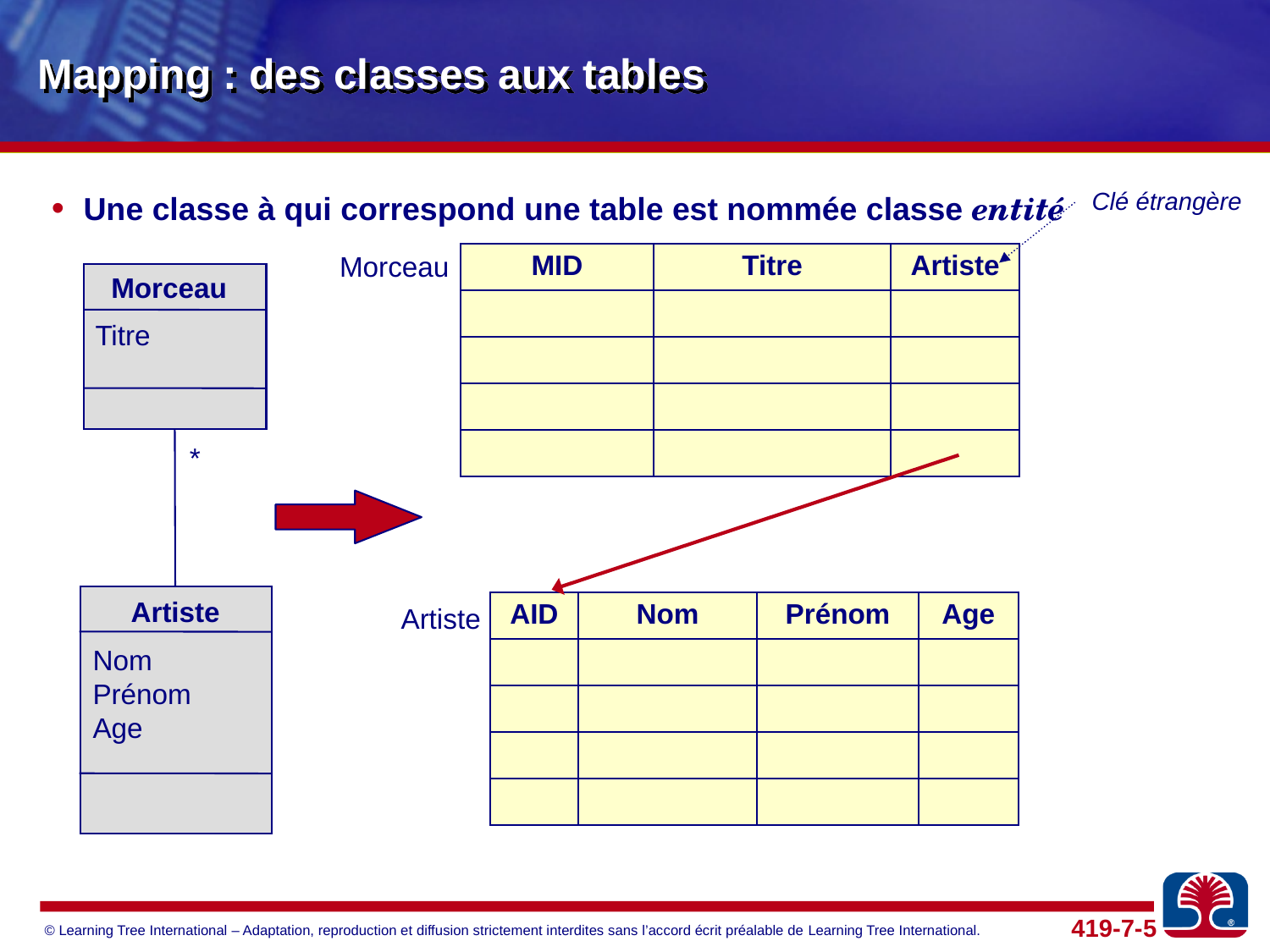

# Mapping : des classes aux tables
Clé étrangère
Une classe à qui correspond une table est nommée classe entité

Morceau
| MID | Titre | Artiste |
| --- | --- | --- |
|  |  |  |
|  |  |  |
|  |  |  |
|  |  |  |

Morceau

Titre

*

| AID | Nom | Prénom | Age |
| --- | --- | --- | --- |
|  |  |  |  |
|  |  |  |  |
|  |  |  |  |
|  |  |  |  |

Artiste
Artiste

Nom
Prénom
Age